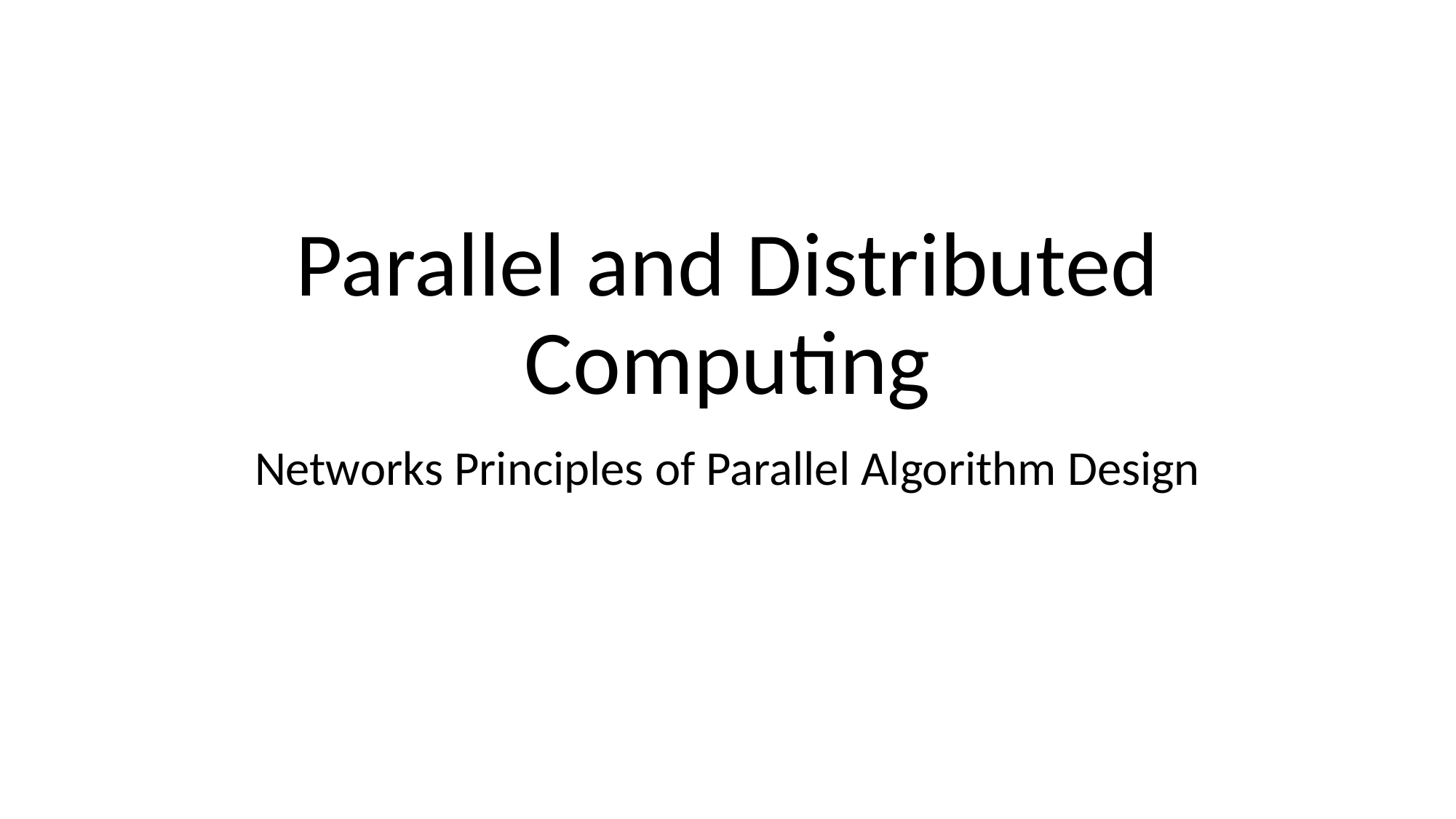

# Parallel and Distributed Computing
Networks Principles of Parallel Algorithm Design